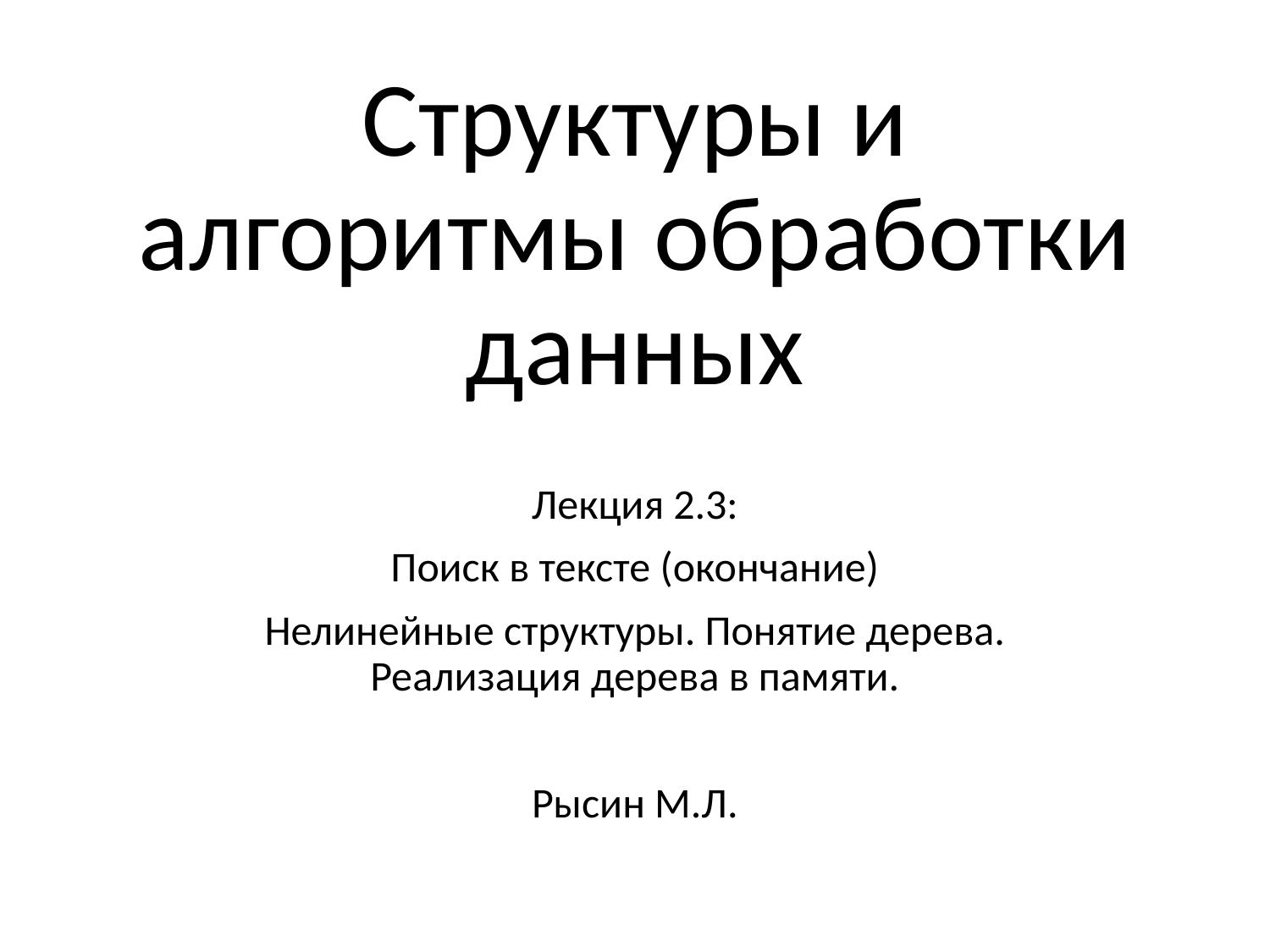

# Структуры и алгоритмы обработки данных
Лекция 2.3:
Поиск в тексте (окончание)
Нелинейные структуры. Понятие дерева. Реализация дерева в памяти.

Рысин М.Л.